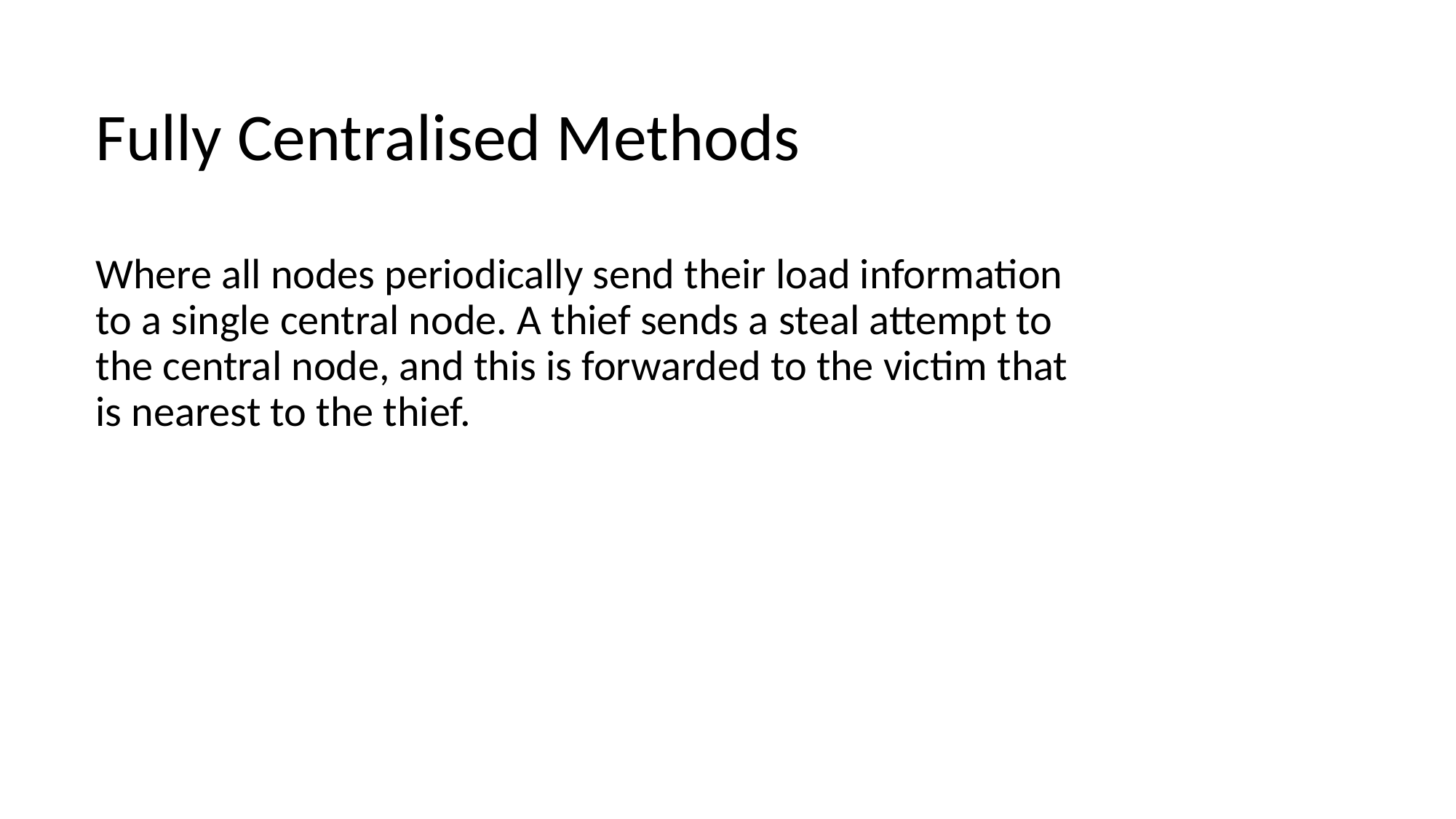

# Fully Centralised Methods
Where all nodes periodically send their load information to a single central node. A thief sends a steal attempt to the central node, and this is forwarded to the victim that is nearest to the thief.